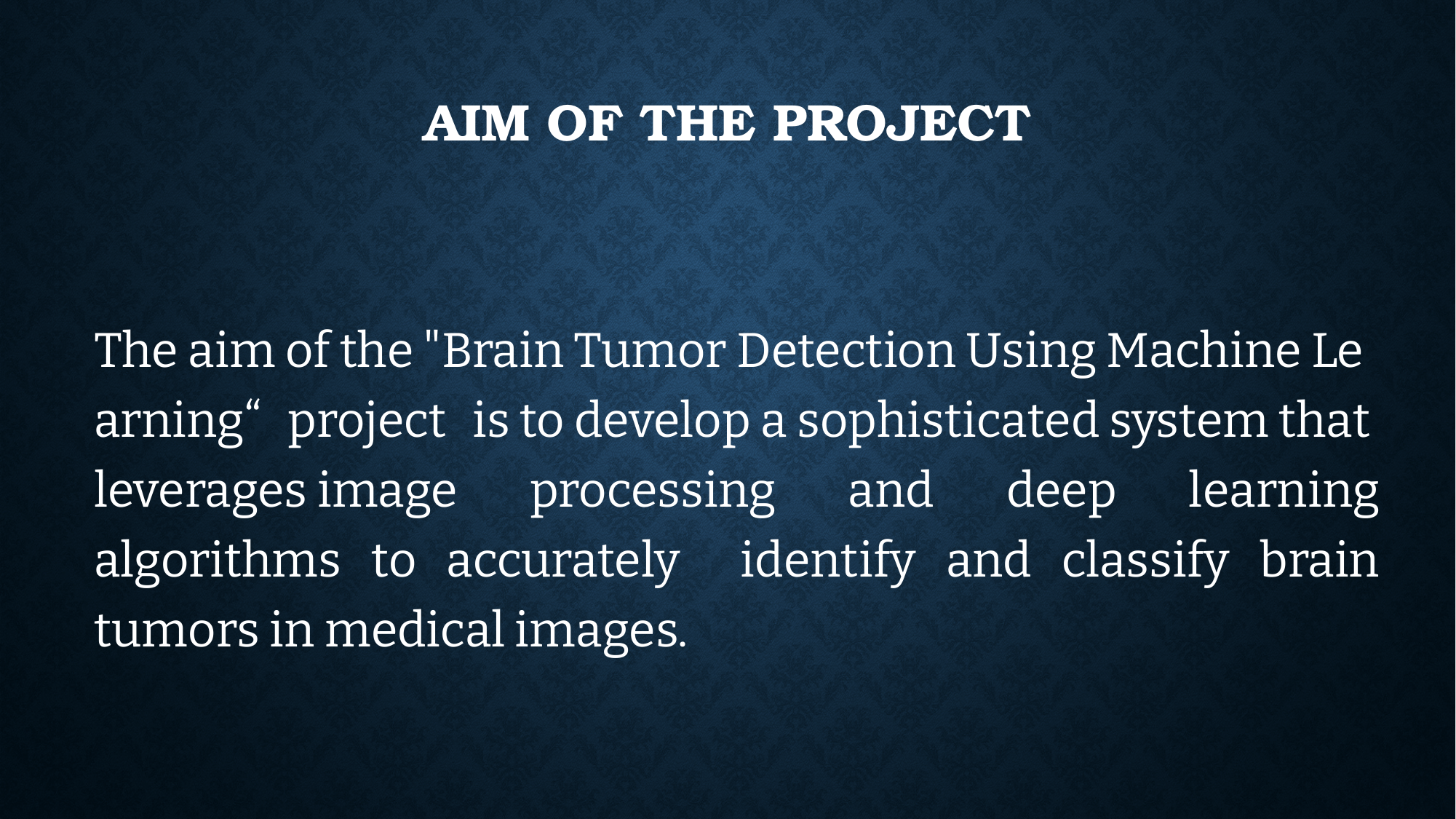

# AIM OF THE PROJECT
The aim of the "Brain Tumor Detection Using Machine Learning“  project  is to develop a sophisticated system that  leverages image processing and deep learning algorithms to accurately  identify and classify brain tumors in medical images.